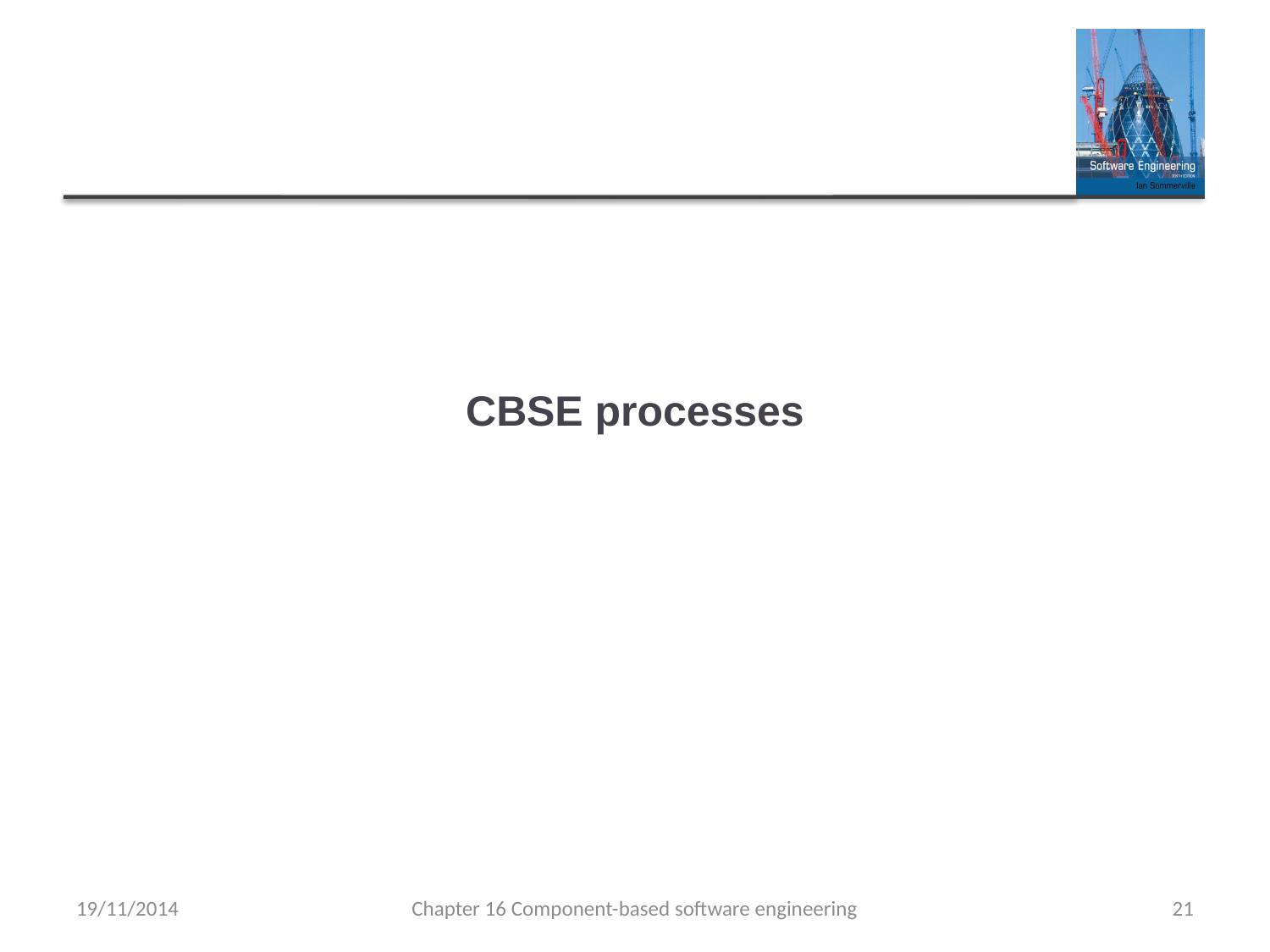

# CBSE processes
19/11/2014
Chapter 16 Component-based software engineering
21